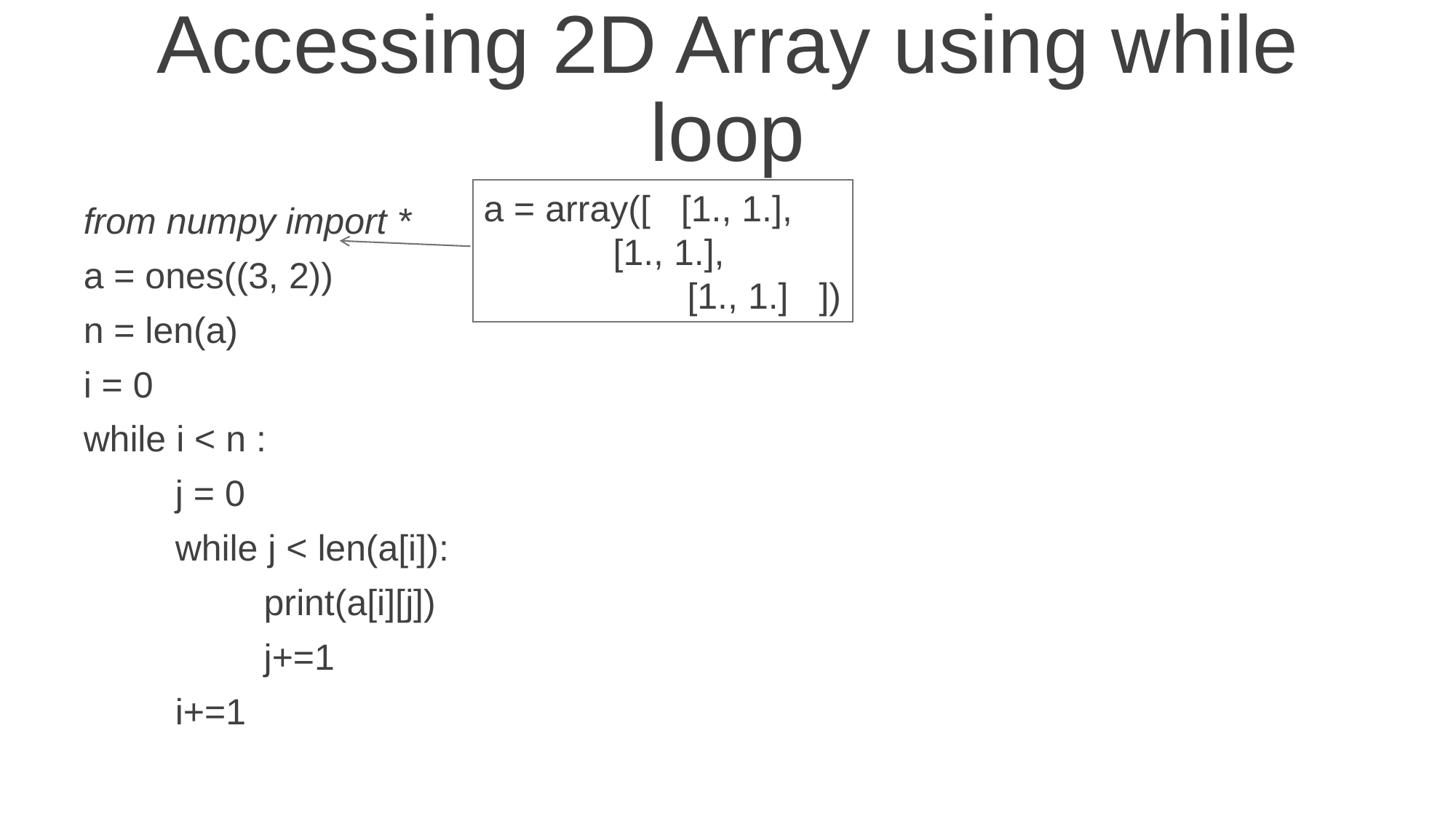

# Accessing 2D Array using while loop
a = array([   [1., 1.],
	  [1., 1.],
                    [1., 1.]   ])
from numpy import *
a = ones((3, 2))
n = len(a)
i = 0
while i < n :
         j = 0
         while j < len(a[i]):
	       print(a[i][j])
	       j+=1
         i+=1